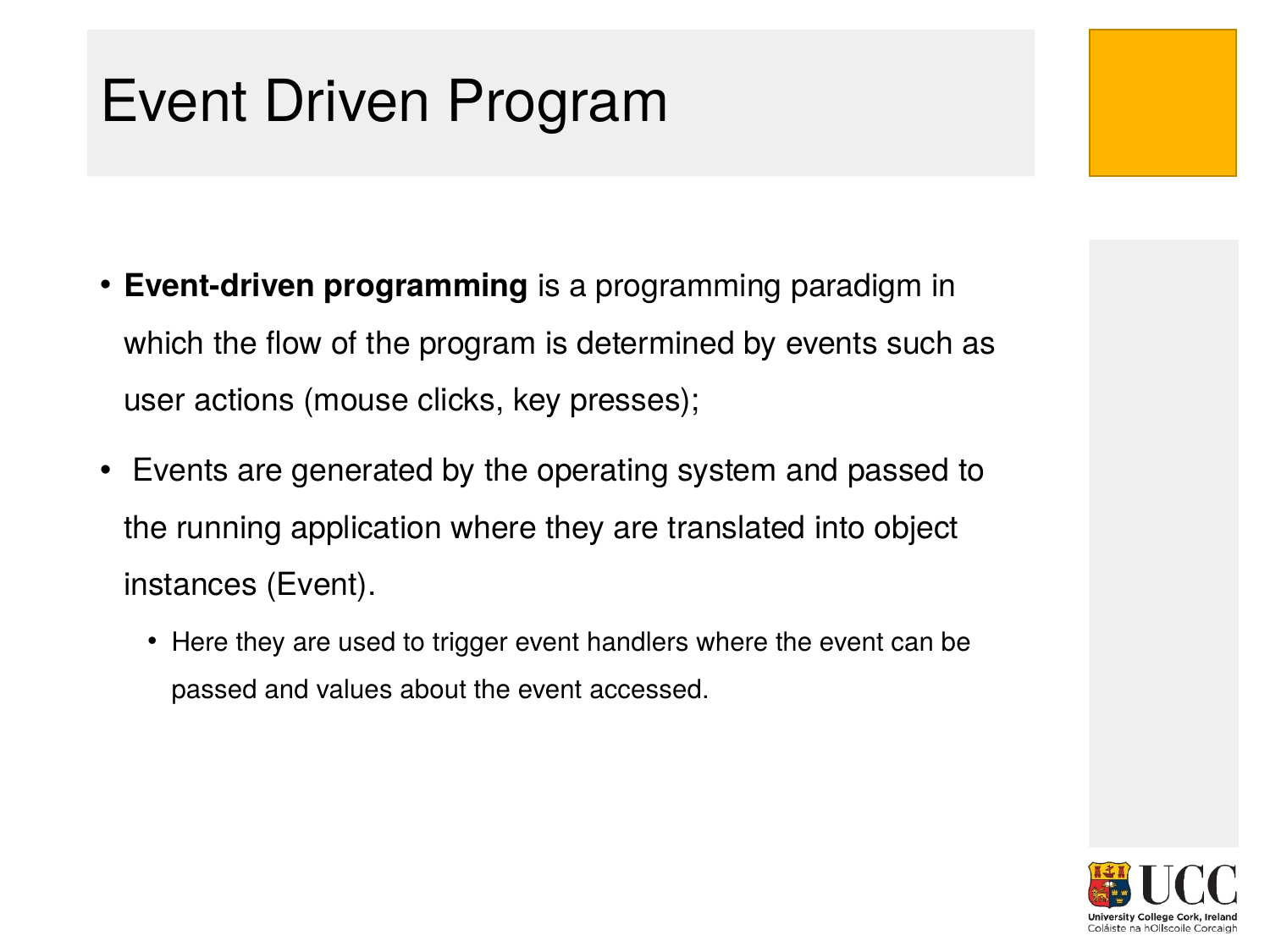

# Event Driven Program
Event-driven programming is a programming paradigm in which the flow of the program is determined by events such as user actions (mouse clicks, key presses);
 Events are generated by the operating system and passed to the running application where they are translated into object instances (Event).
Here they are used to trigger event handlers where the event can be passed and values about the event accessed.